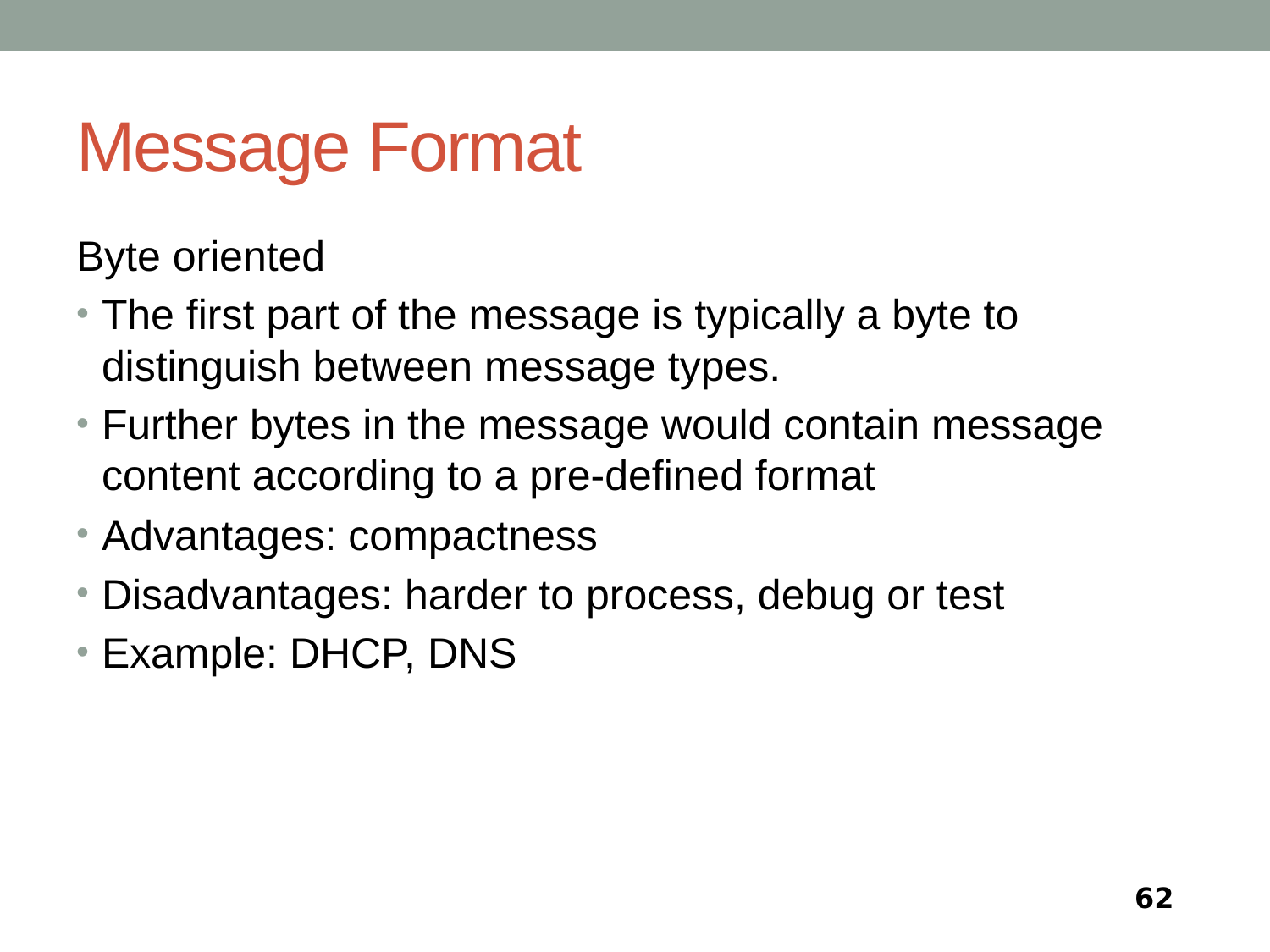

# Message Format
Byte oriented
The first part of the message is typically a byte to distinguish between message types.
Further bytes in the message would contain message content according to a pre-defined format
Advantages: compactness
Disadvantages: harder to process, debug or test
Example: DHCP, DNS
62